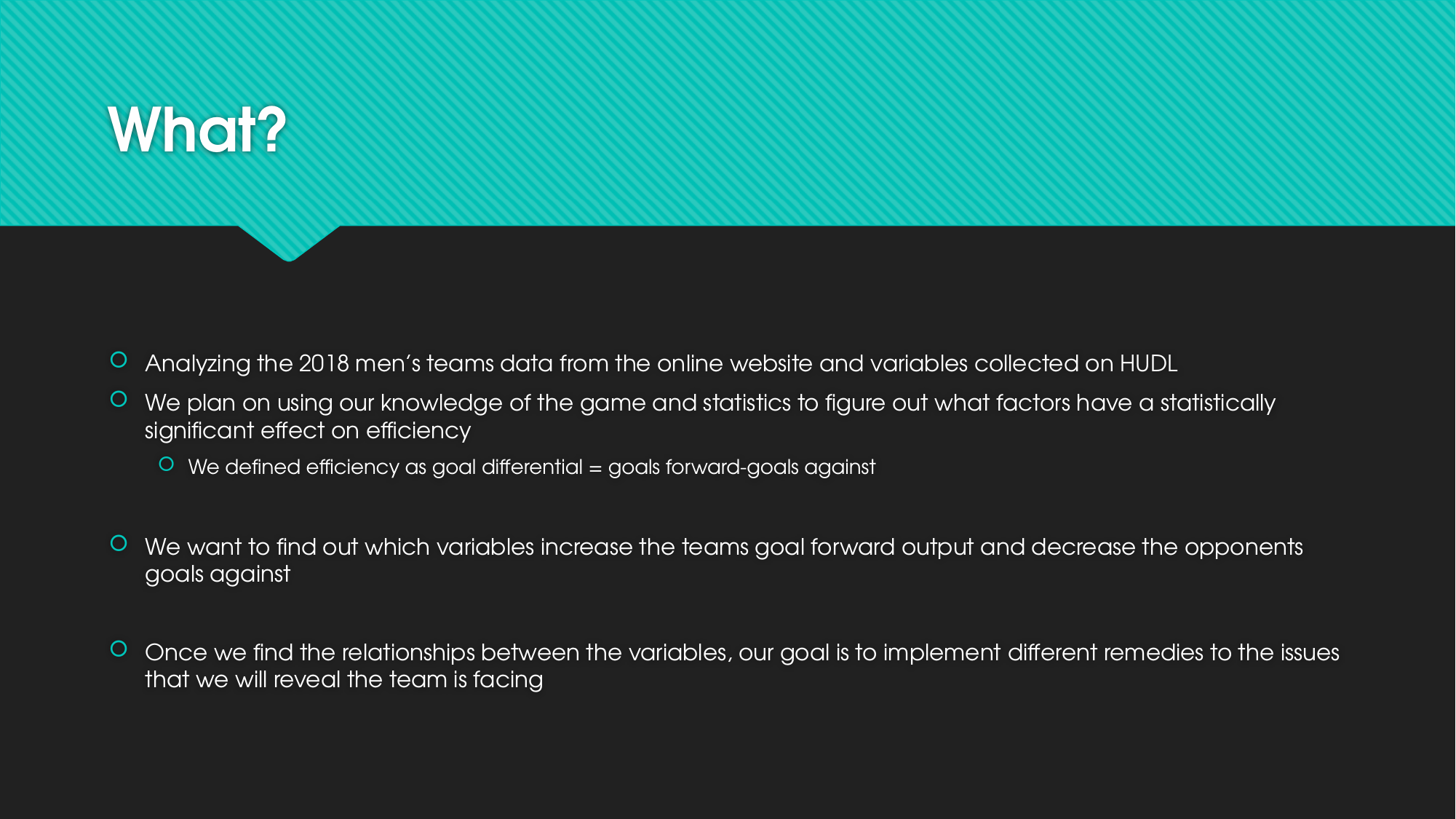

# What?

Analyzing the 2018 men’s teams data from the online website and variables collected on HUDL
We plan on using our knowledge of the game and statistics to figure out what factors have a statistically significant effect on efficiency
We defined efficiency as goal differential = goals forward-goals against

We want to find out which variables increase the teams goal forward output and decrease the opponents goals against

Once we find the relationships between the variables, our goal is to implement different remedies to the issues that we will reveal the team is facing